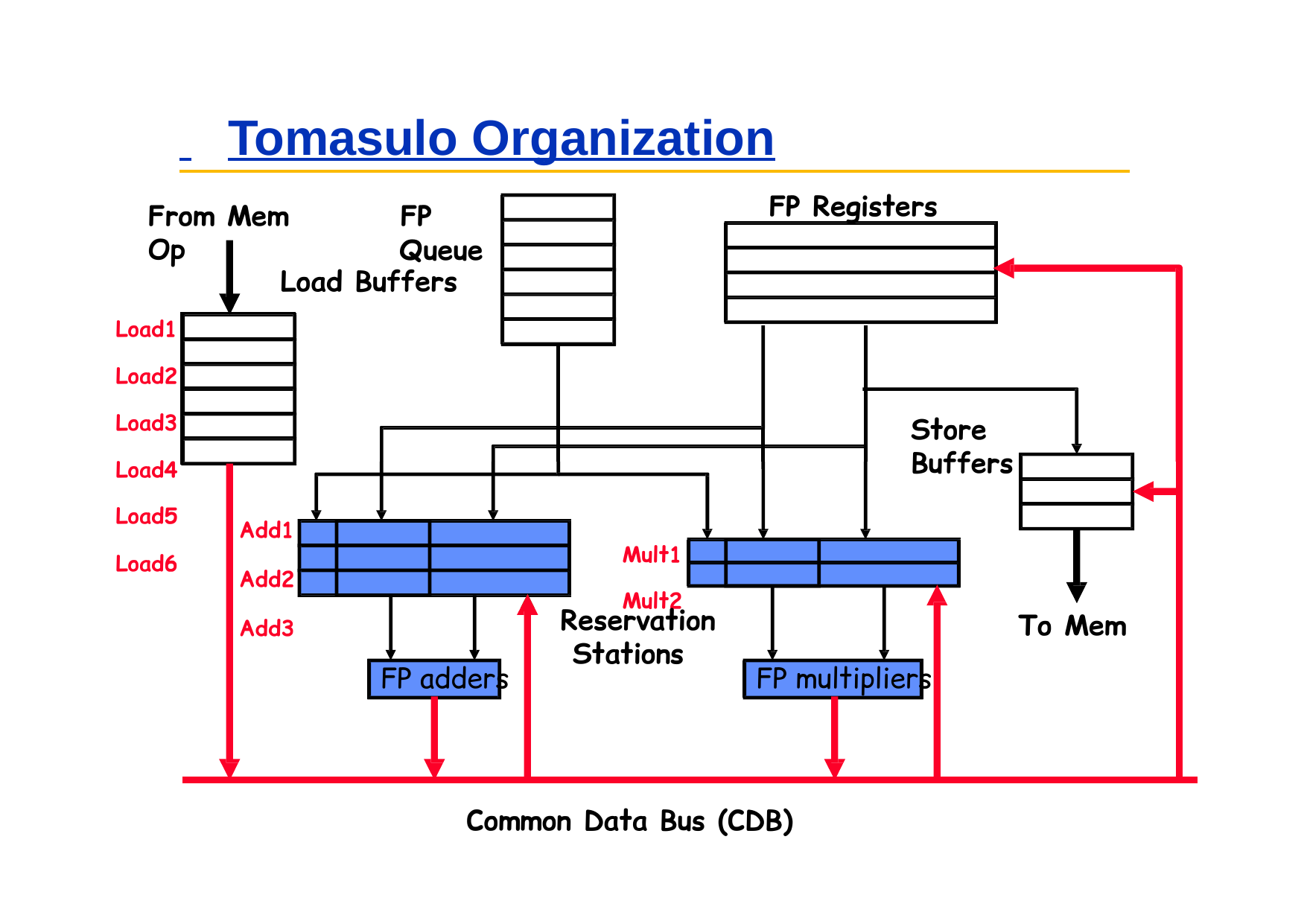

# Tomasulo Organization

FP Registers

From Mem	FP Op

Queue  Load Buffers

Load1  Load2  Load3  Load4  Load5  Load6

|  |
| --- |
|  |
|  |
|  |
|  |
|  |

Store  Buffers

Add1  Add2  Add3

Mult1  Mult2

Reservation  Stations
To Mem

FP adders
FP multipliers

Common Data Bus (CDB)